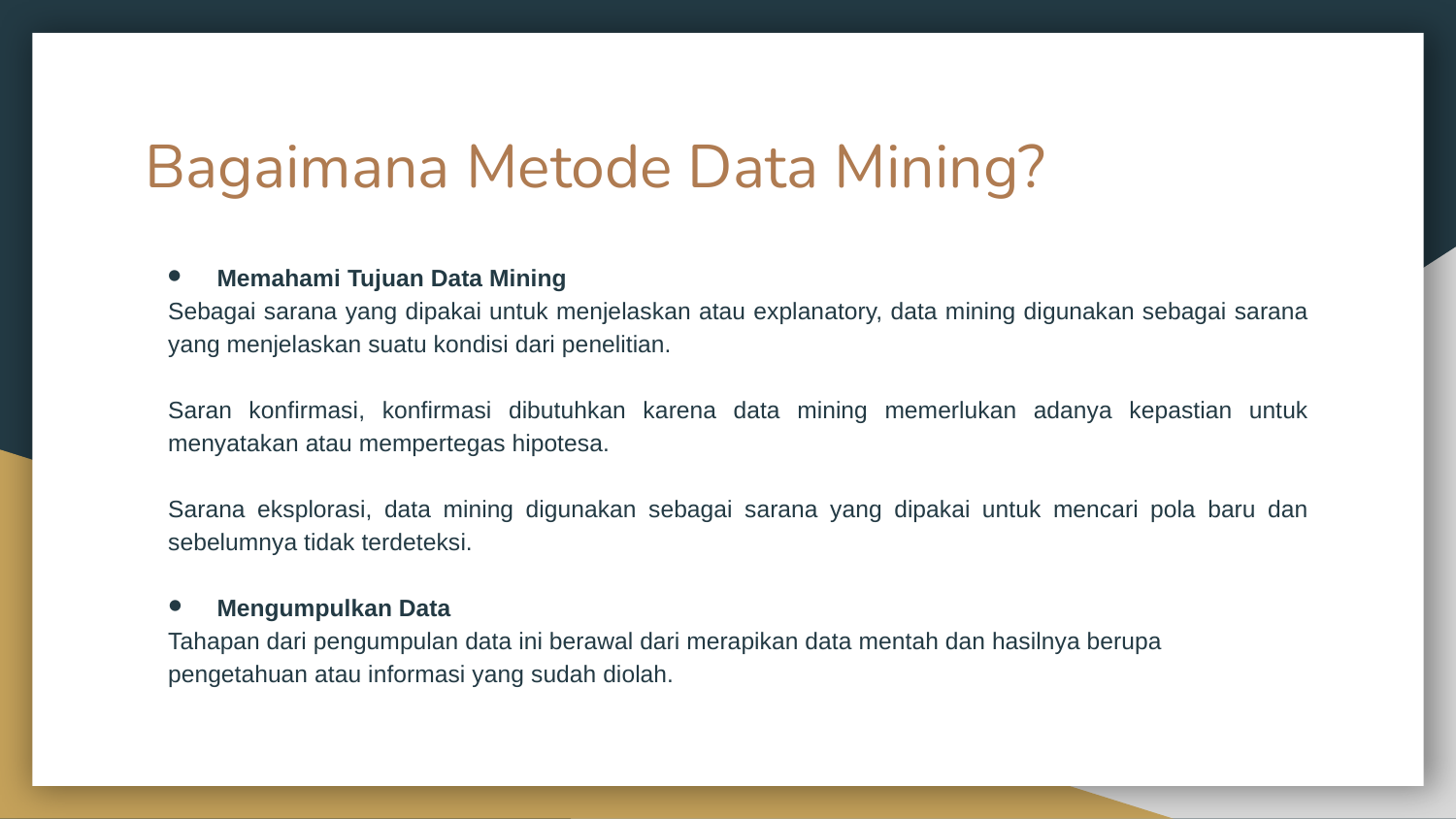

# Bagaimana Metode Data Mining?
Memahami Tujuan Data Mining
Sebagai sarana yang dipakai untuk menjelaskan atau explanatory, data mining digunakan sebagai sarana yang menjelaskan suatu kondisi dari penelitian.

Saran konfirmasi, konfirmasi dibutuhkan karena data mining memerlukan adanya kepastian untuk menyatakan atau mempertegas hipotesa.

Sarana eksplorasi, data mining digunakan sebagai sarana yang dipakai untuk mencari pola baru dan sebelumnya tidak terdeteksi.

Mengumpulkan Data
Tahapan dari pengumpulan data ini berawal dari merapikan data mentah dan hasilnya berupa pengetahuan atau informasi yang sudah diolah.